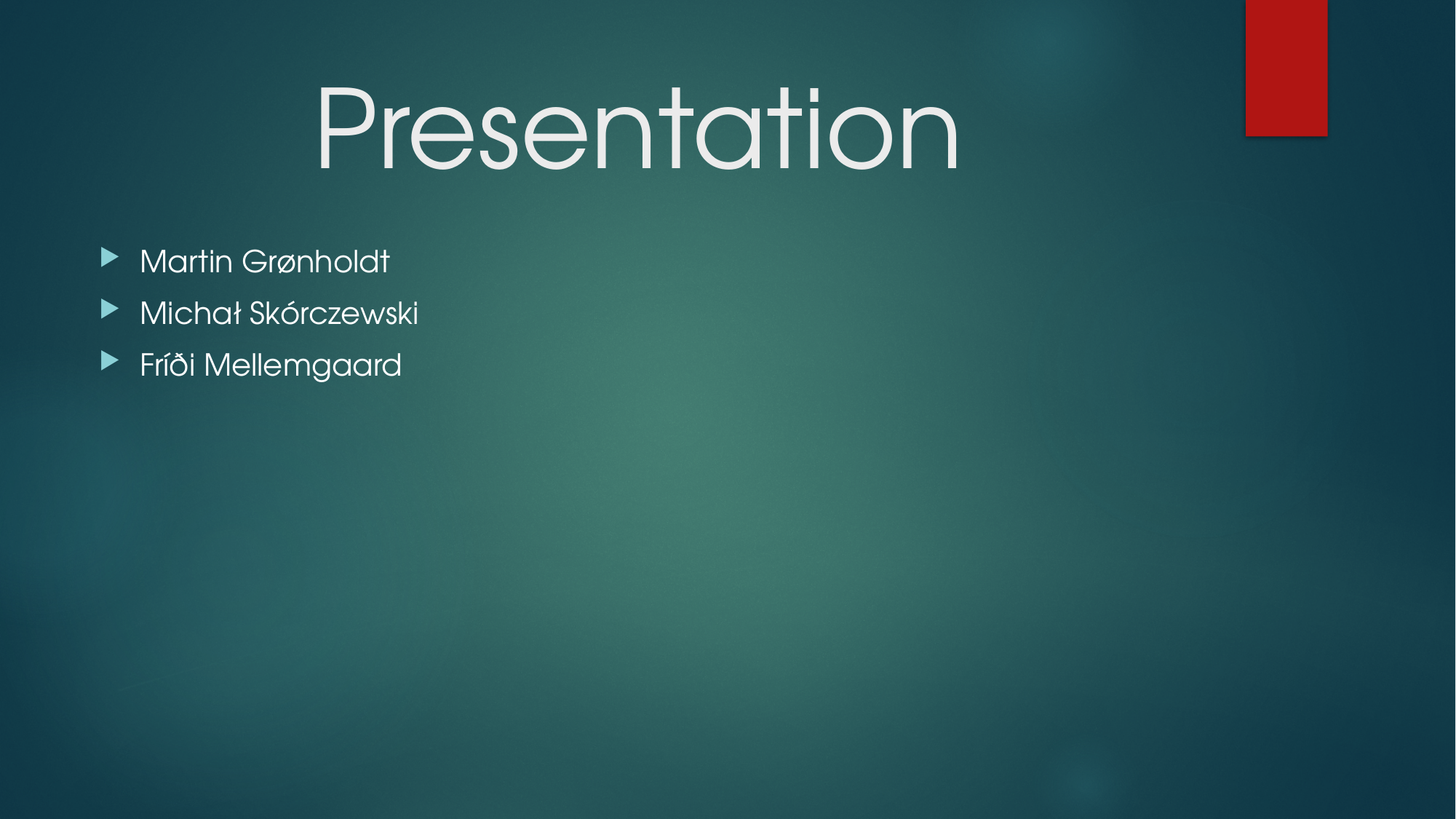

# Presentation
Martin Grønholdt
Michał Skórczewski
Fríði Mellemgaard